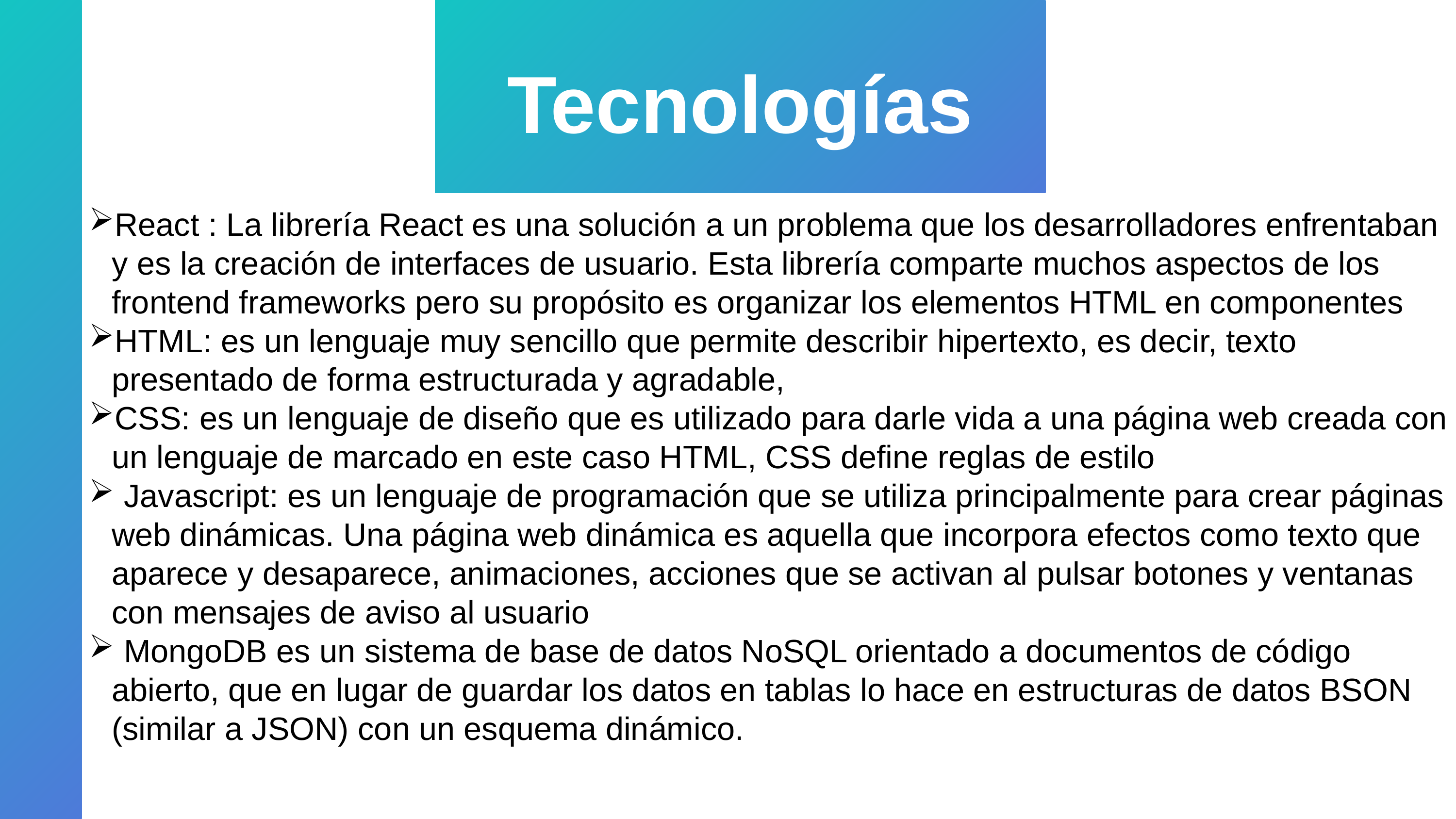

Tecnologías
React : La librería React es una solución a un problema que los desarrolladores enfrentaban y es la creación de interfaces de usuario. Esta librería comparte muchos aspectos de los frontend frameworks pero su propósito es organizar los elementos HTML en componentes
HTML: es un lenguaje muy sencillo que permite describir hipertexto, es decir, texto presentado de forma estructurada y agradable,
CSS: es un lenguaje de diseño que es utilizado para darle vida a una página web creada con un lenguaje de marcado en este caso HTML, CSS define reglas de estilo
 Javascript: es un lenguaje de programación que se utiliza principalmente para crear páginas web dinámicas. Una página web dinámica es aquella que incorpora efectos como texto que aparece y desaparece, animaciones, acciones que se activan al pulsar botones y ventanas con mensajes de aviso al usuario
 MongoDB es un sistema de base de datos NoSQL orientado a documentos de código abierto, que en lugar de guardar los datos en tablas lo hace en estructuras de datos BSON (similar a JSON) con un esquema dinámico.